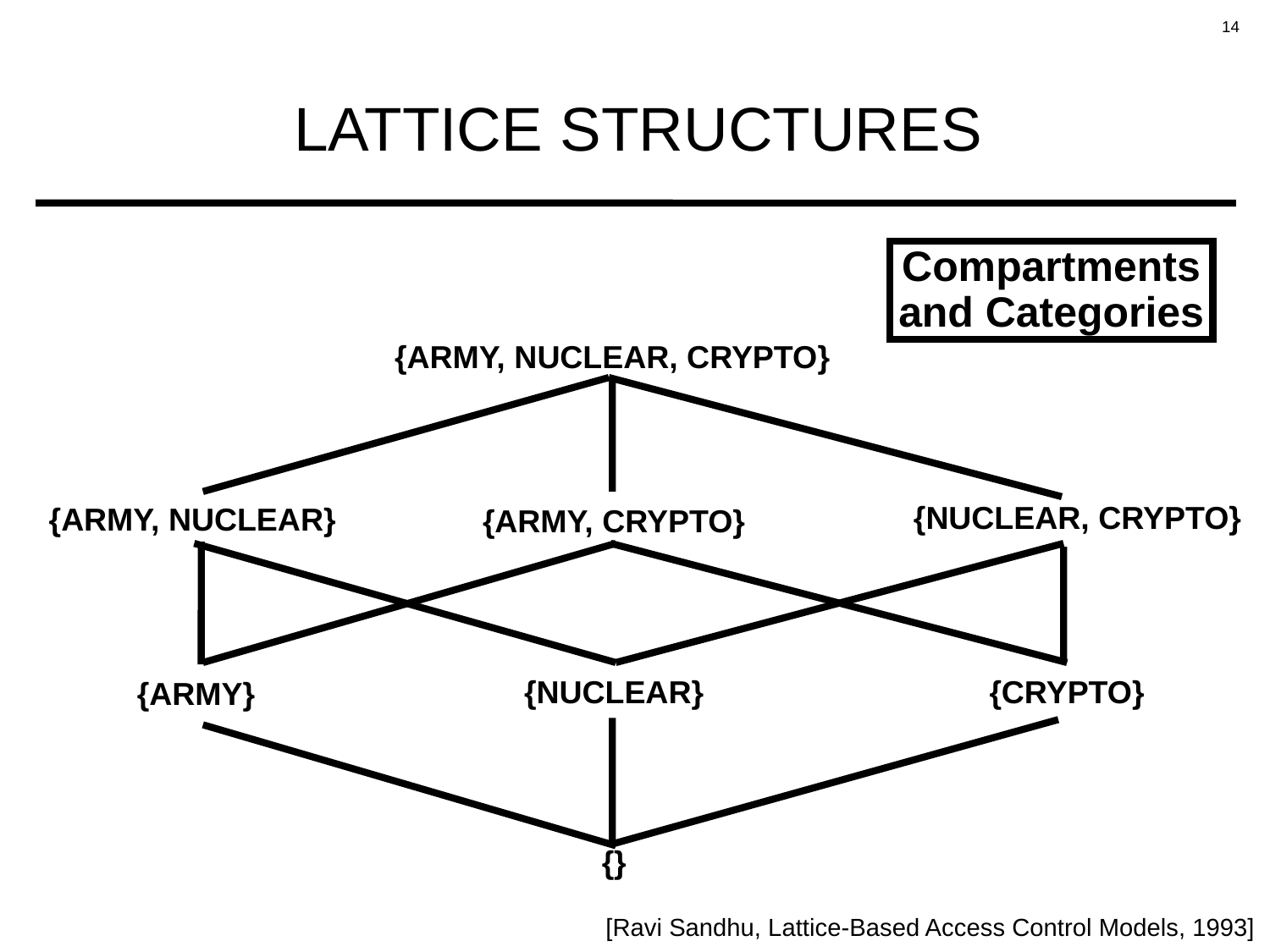

# LATTICE STRUCTURES
Compartments
and Categories
{ARMY, NUCLEAR, CRYPTO}

{NUCLEAR, CRYPTO}
{ARMY, NUCLEAR}
{ARMY, CRYPTO}

{NUCLEAR}
{CRYPTO}
{ARMY}

{}
[Ravi Sandhu, Lattice-Based Access Control Models, 1993]